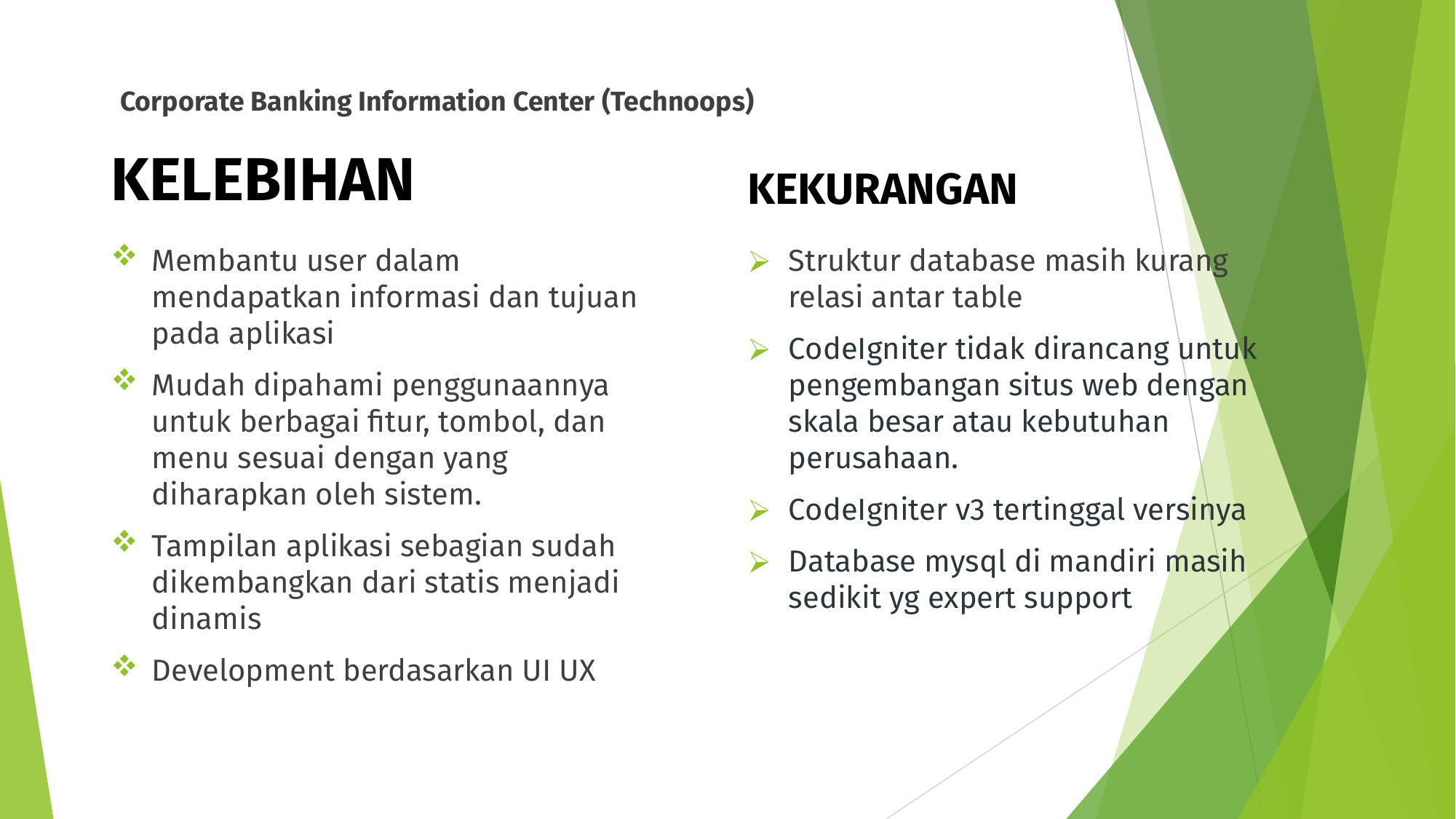

Corporate Banking Information Center (Technoops)
# KELEBIHAN
KEKURANGAN
Membantu user dalam mendapatkan informasi dan tujuan pada aplikasi
Mudah dipahami penggunaannya untuk berbagai fitur, tombol, dan menu sesuai dengan yang diharapkan oleh sistem.
Tampilan aplikasi sebagian sudah dikembangkan dari statis menjadi dinamis
Development berdasarkan UI UX

Struktur database masih kurang relasi antar table
CodeIgniter tidak dirancang untuk pengembangan situs web dengan skala besar atau kebutuhan perusahaan.
CodeIgniter v3 tertinggal versinya
Database mysql di mandiri masih sedikit yg expert support